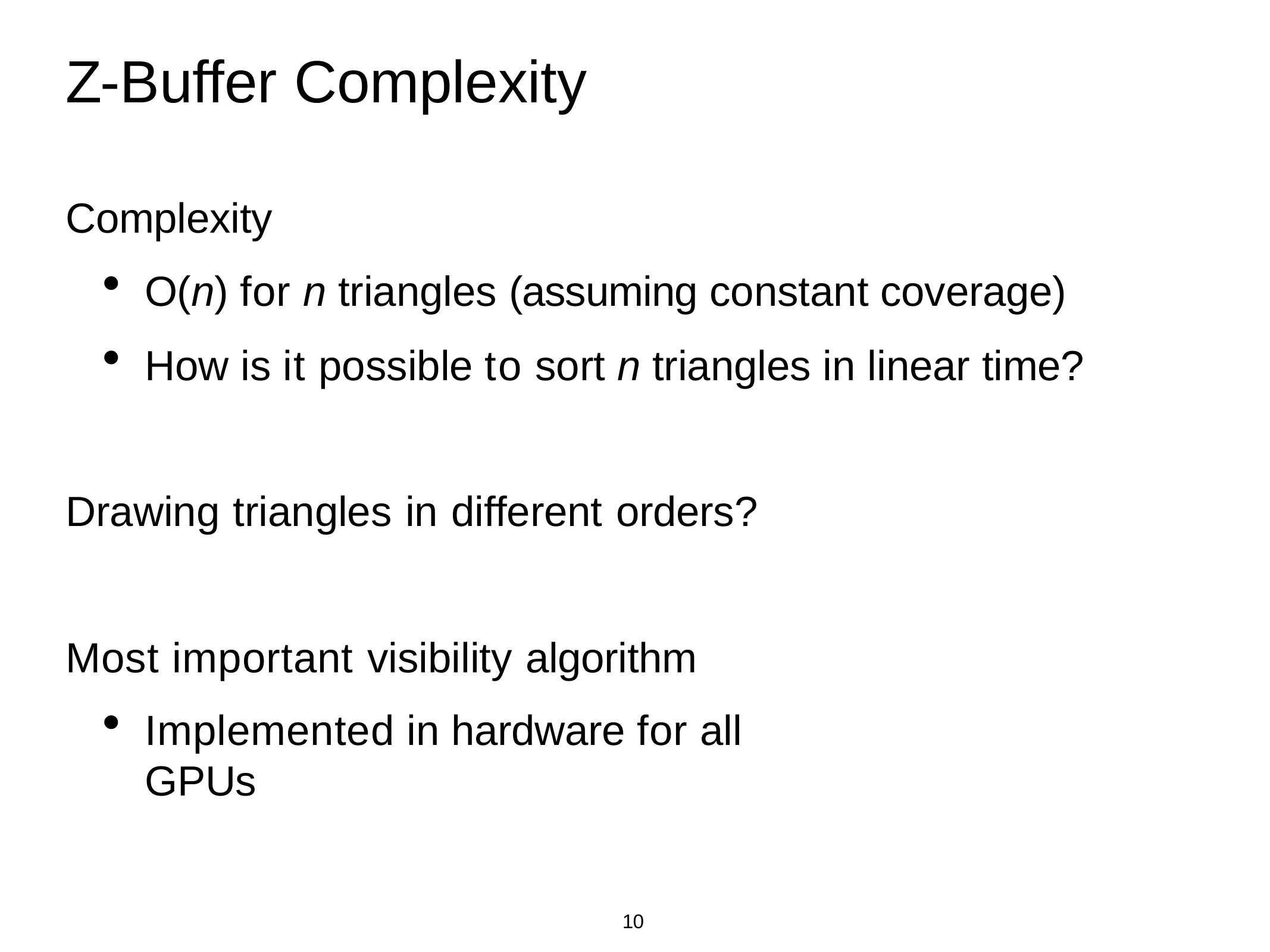

# Z-Buffer Complexity
Complexity
O(n) for n triangles (assuming constant coverage)
How is it possible to sort n triangles in linear time?
Drawing triangles in different orders? Most important visibility algorithm
Implemented in hardware for all GPUs
10